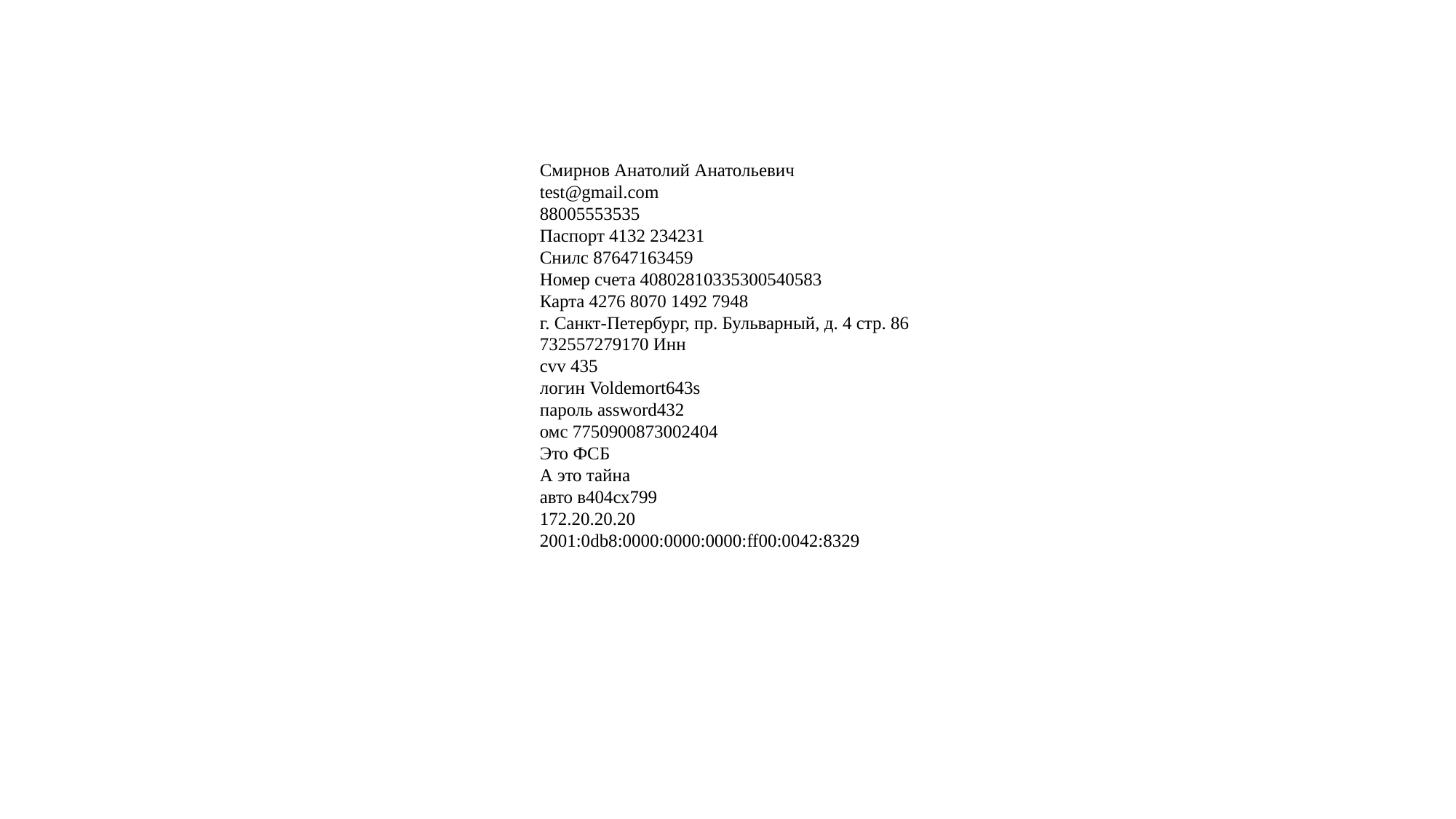

Смирнов Анатолий Анатольевич
test@gmail.com
88005553535
Паспорт 4132 234231
Снилс 87647163459
Номер счета 40802810335300540583
Карта 4276 8070 1492 7948
г. Санкт-Петербург, пр. Бульварный, д. 4 стр. 86
732557279170 Инн
cvv 435
логин Voldemort643s
пароль assword432
омс 7750900873002404
Это ФСБ
А это тайна
авто в404сх799
172.20.20.20
2001:0db8:0000:0000:0000:ff00:0042:8329